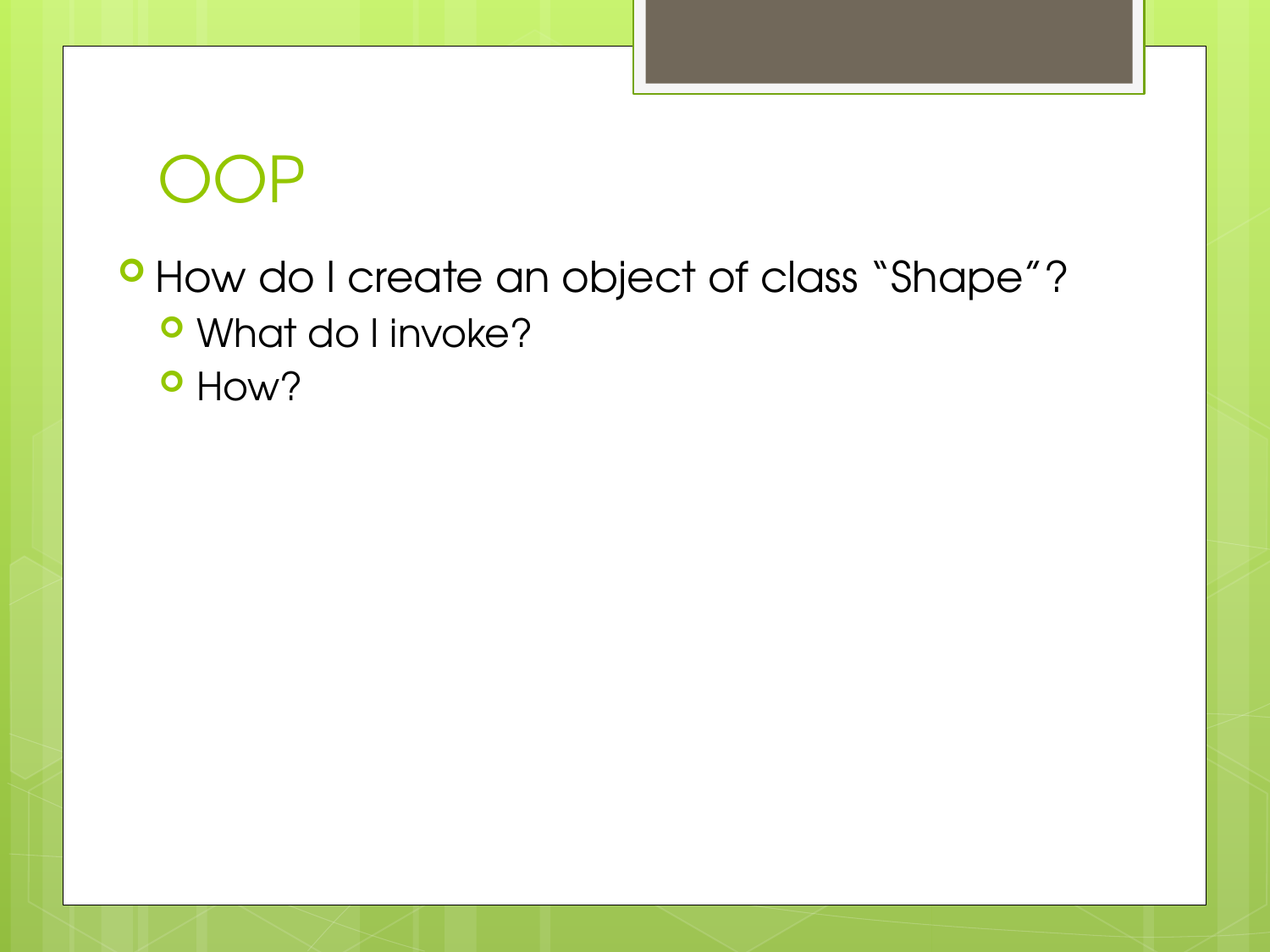

# OOP
How do I create an object of class “Shape”?
What do I invoke?
How?